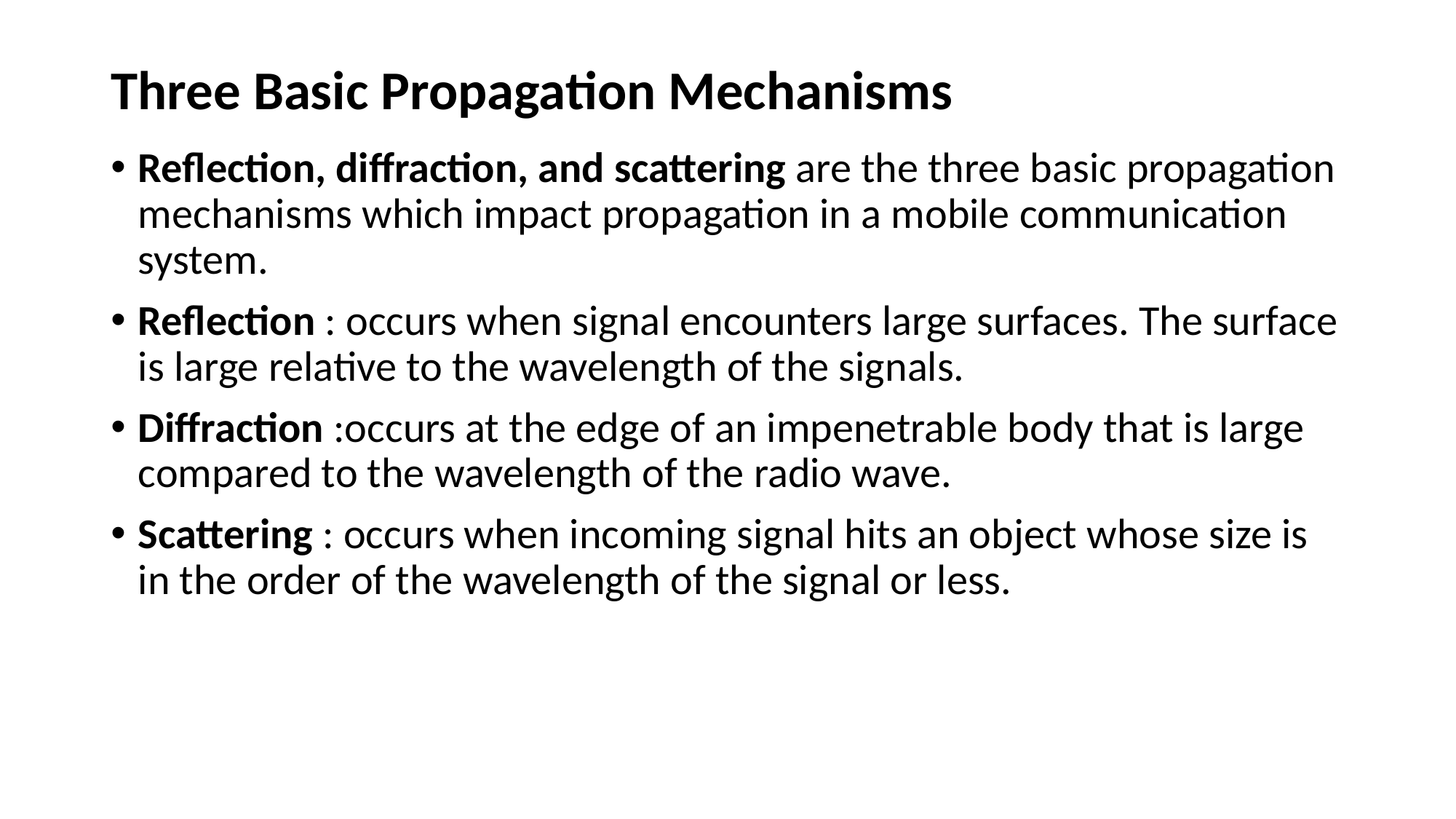

# Three Basic Propagation Mechanisms
Reflection, diffraction, and scattering are the three basic propagation mechanisms which impact propagation in a mobile communication system.
Reflection : occurs when signal encounters large surfaces. The surface is large relative to the wavelength of the signals.
Diffraction :occurs at the edge of an impenetrable body that is large compared to the wavelength of the radio wave.
Scattering : occurs when incoming signal hits an object whose size is in the order of the wavelength of the signal or less.